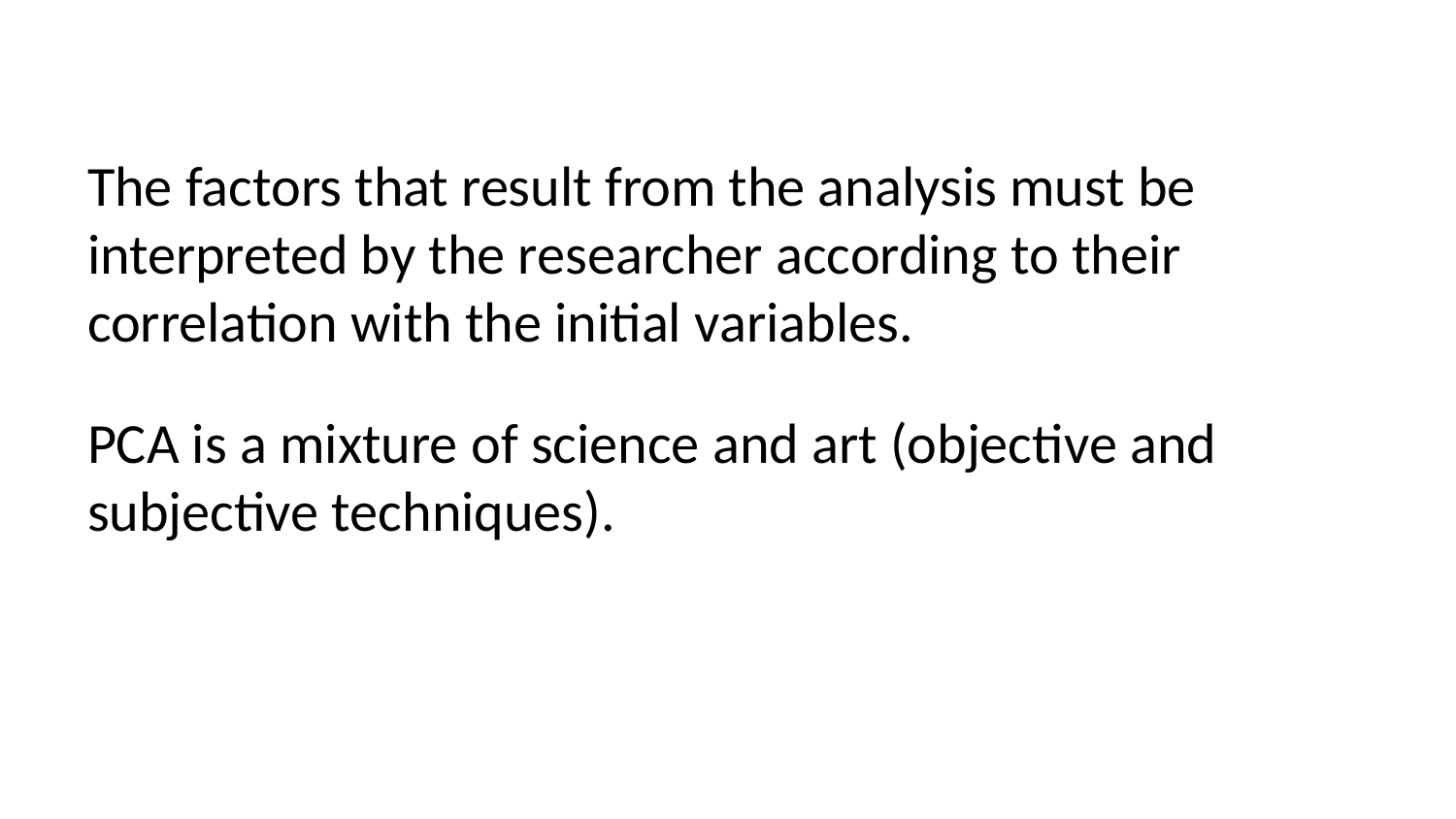

The factors that result from the analysis must be interpreted by the researcher according to their correlation with the initial variables.

PCA is a mixture of science and art (objective and subjective techniques).